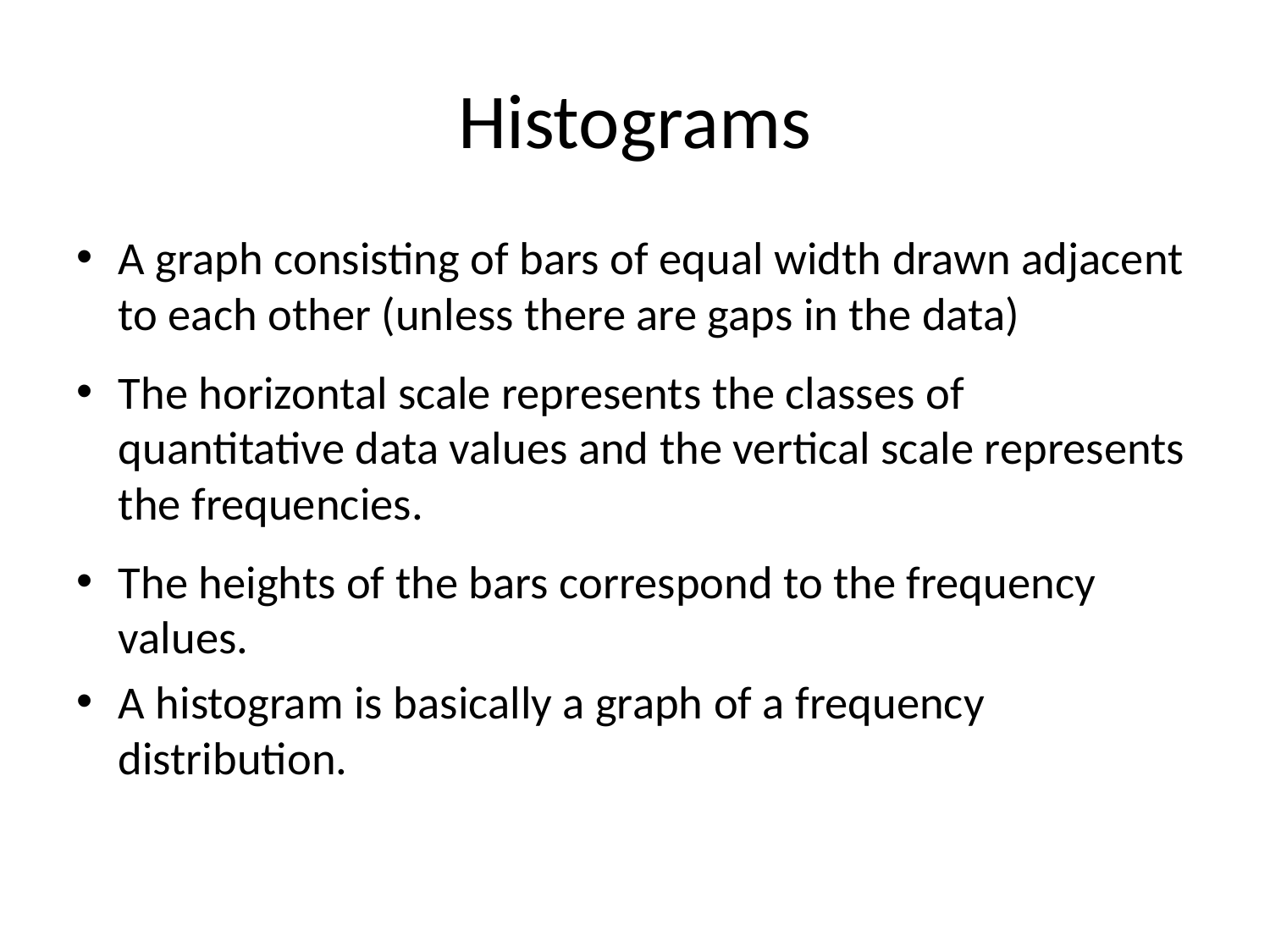

# Histograms
A graph consisting of bars of equal width drawn adjacent to each other (unless there are gaps in the data)
The horizontal scale represents the classes of quantitative data values and the vertical scale represents the frequencies.
The heights of the bars correspond to the frequency values.
A histogram is basically a graph of a frequency distribution.